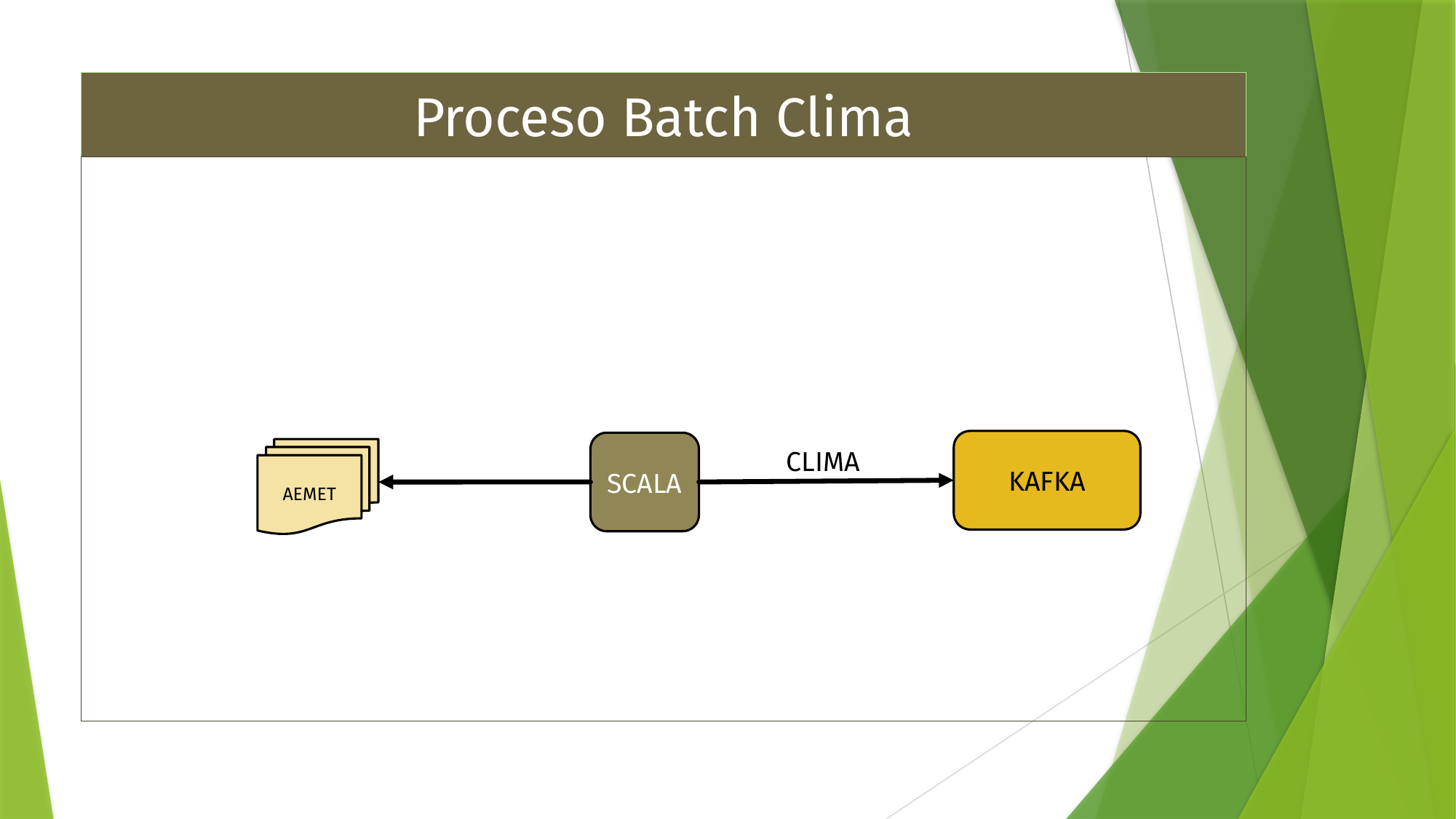

# Proceso Batch Clima
 Proceso Batch multas

KAFKA
SCALA
AEMET
CLIMA